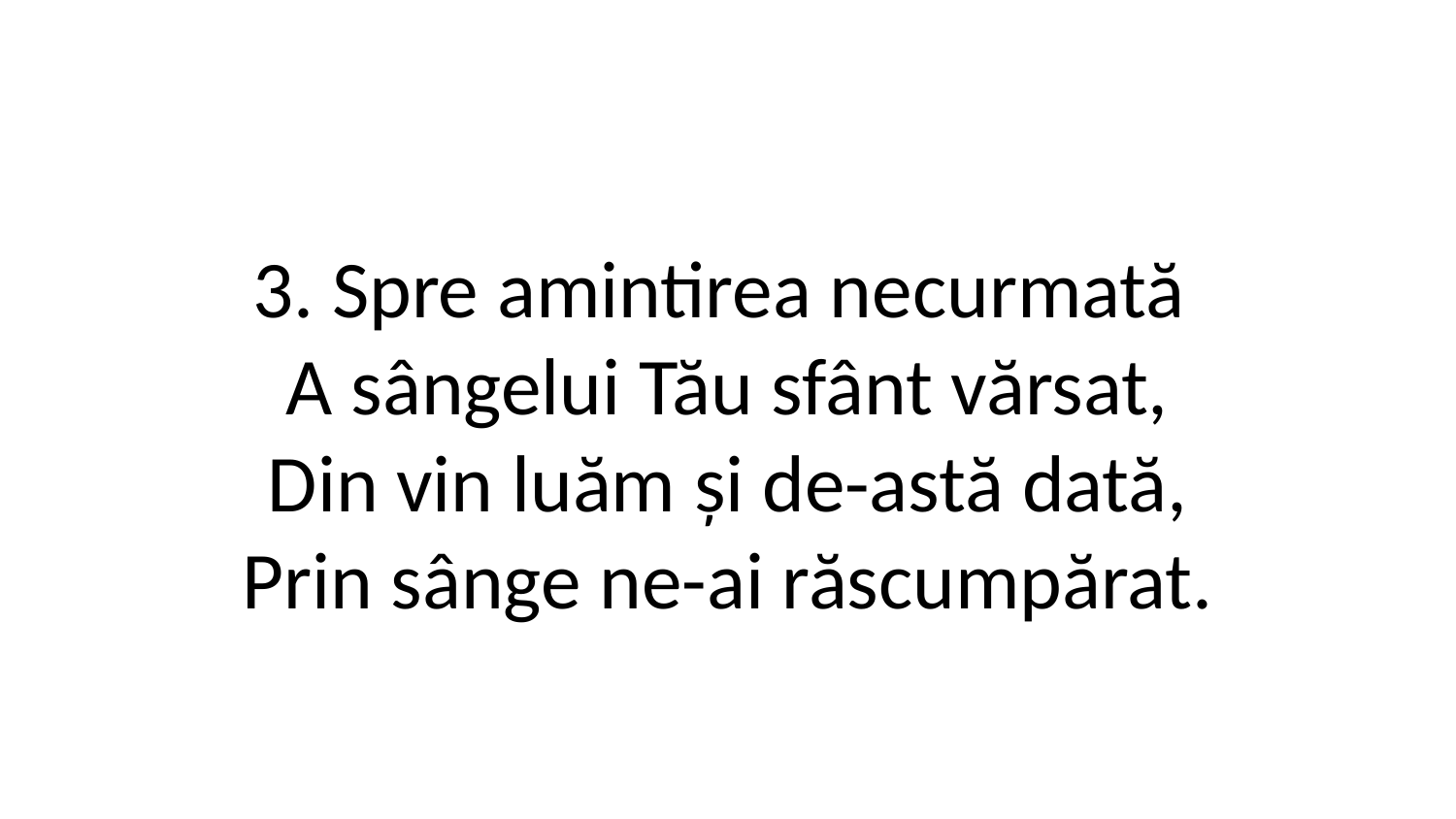

3. Spre amintirea necurmată
A sângelui Tău sfânt vărsat,
Din vin luăm și de-astă dată,
Prin sânge ne-ai răscumpărat.